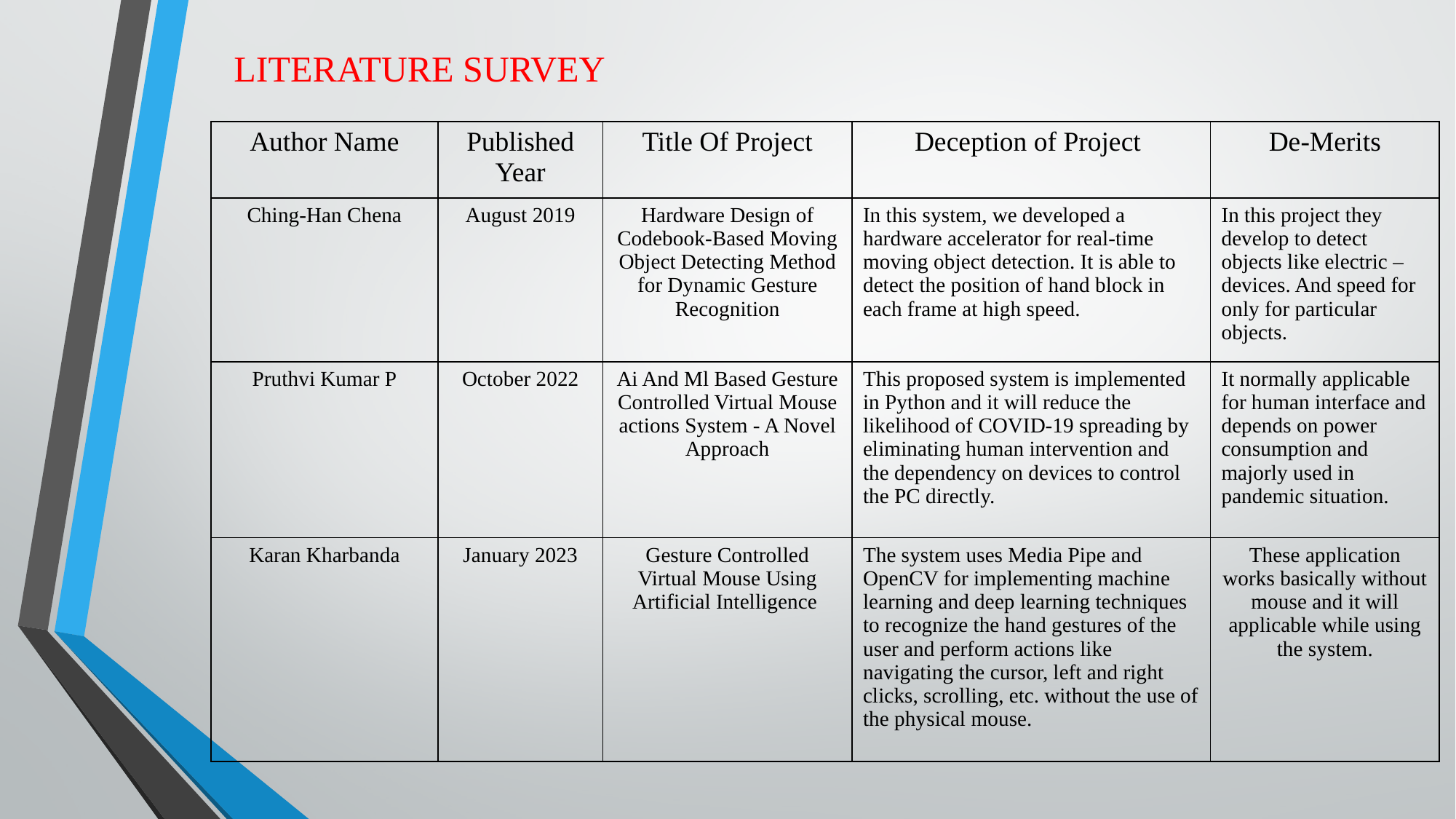

LITERATURE SURVEY
| Author Name | Published Year | Title Of Project | Deception of Project | De-Merits |
| --- | --- | --- | --- | --- |
| Ching‐Han Chena | August 2019 | Hardware Design of Codebook‐Based Moving Object Detecting Method for Dynamic Gesture Recognition | In this system, we developed a hardware accelerator for real-time moving object detection. It is able to detect the position of hand block in each frame at high speed. | In this project they develop to detect objects like electric –devices. And speed for only for particular objects. |
| Pruthvi Kumar P | October 2022 | Ai And Ml Based Gesture Controlled Virtual Mouse actions System - A Novel Approach | This proposed system is implemented in Python and it will reduce the likelihood of COVID-19 spreading by eliminating human intervention and the dependency on devices to control the PC directly. | It normally applicable for human interface and depends on power consumption and majorly used in pandemic situation. |
| Karan Kharbanda | January 2023 | Gesture Controlled Virtual Mouse Using Artificial Intelligence | The system uses Media Pipe and OpenCV for implementing machine learning and deep learning techniques to recognize the hand gestures of the user and perform actions like navigating the cursor, left and right clicks, scrolling, etc. without the use of the physical mouse. | These application works basically without mouse and it will applicable while using the system. |